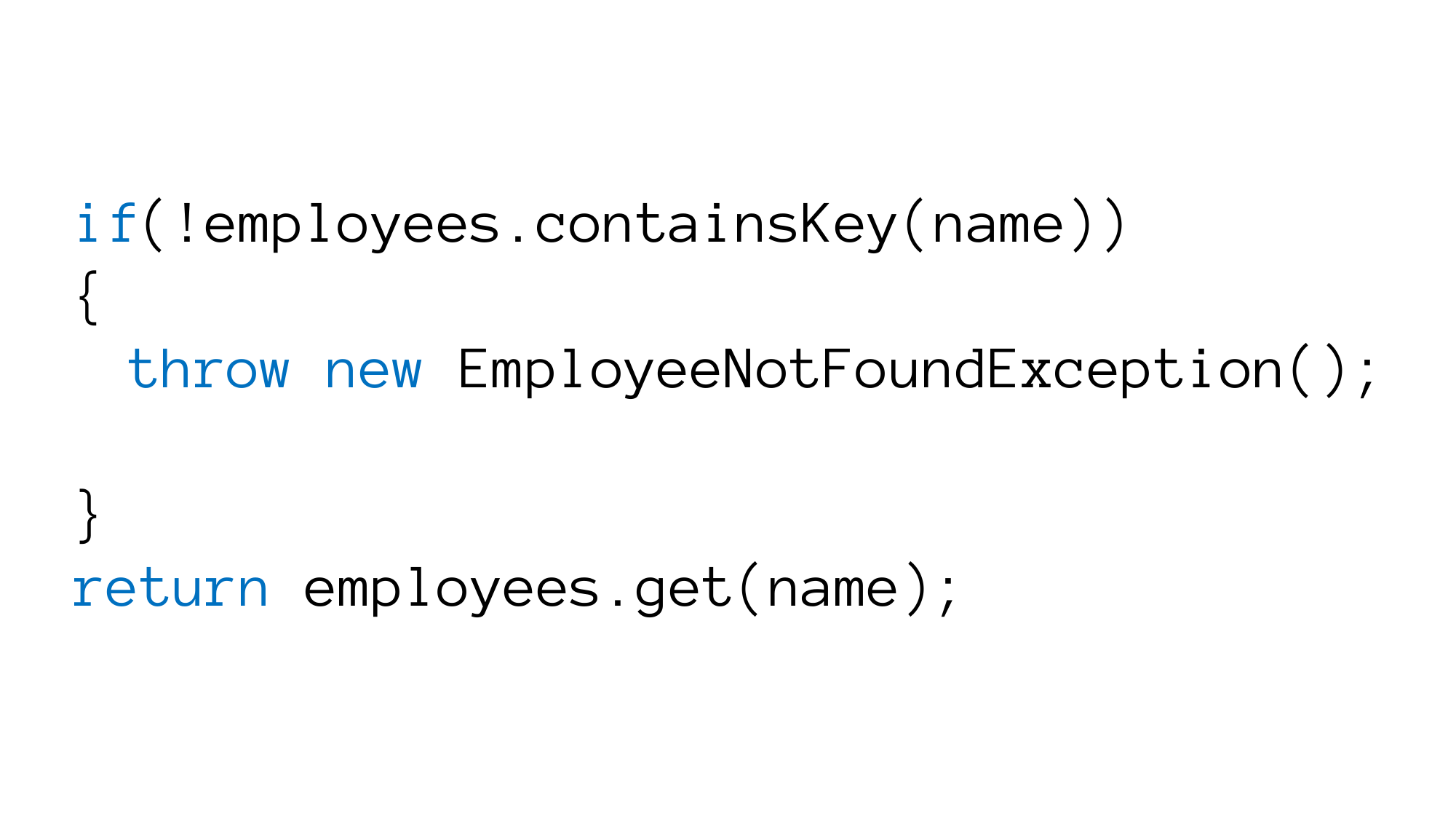

if(!employees.containsKey(name))
{
throw new EmployeeNotFoundException();
}
return employees.get(name);